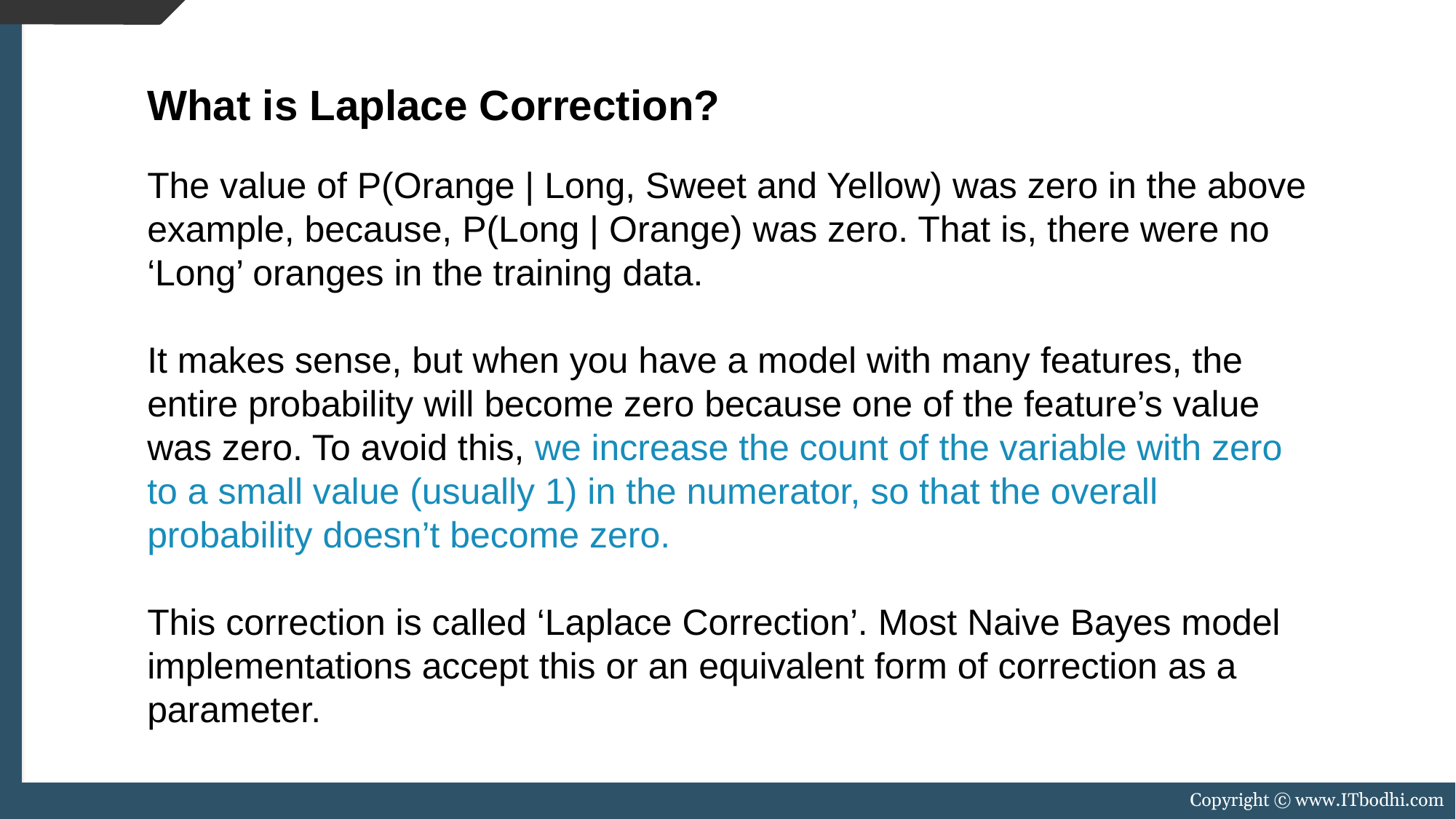

What is Laplace Correction?

The value of P(Orange | Long, Sweet and Yellow) was zero in the above example, because, P(Long | Orange) was zero. That is, there were no ‘Long’ oranges in the training data.

It makes sense, but when you have a model with many features, the entire probability will become zero because one of the feature’s value was zero. To avoid this, we increase the count of the variable with zero to a small value (usually 1) in the numerator, so that the overall probability doesn’t become zero.

This correction is called ‘Laplace Correction’. Most Naive Bayes model implementations accept this or an equivalent form of correction as a parameter.

Copyright © www.ITbodhi.com